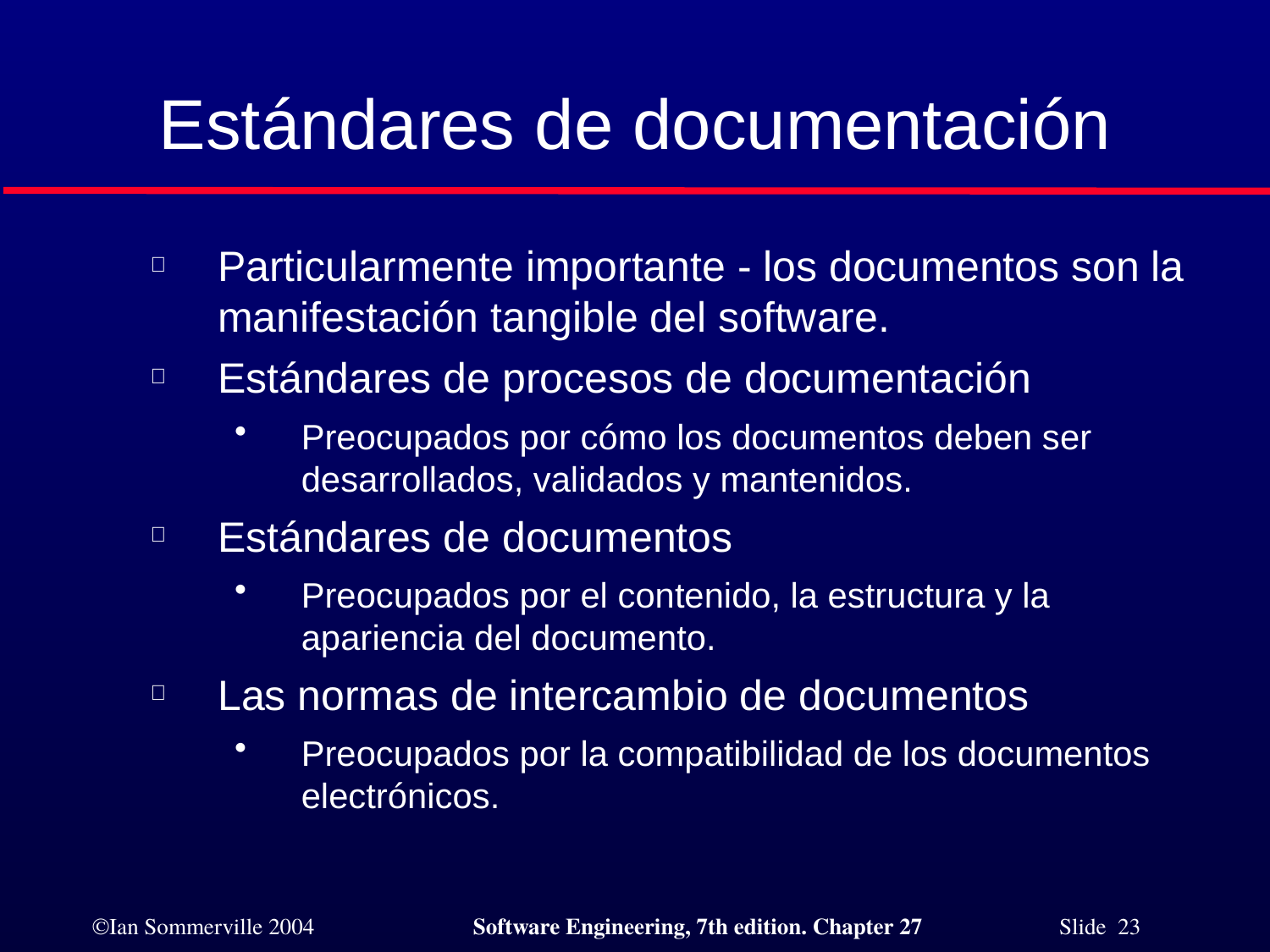

# Estándares de documentación
Particularmente importante - los documentos son la manifestación tangible del software.
Estándares de procesos de documentación
Preocupados por cómo los documentos deben ser desarrollados, validados y mantenidos.
Estándares de documentos
Preocupados por el contenido, la estructura y la apariencia del documento.
Las normas de intercambio de documentos
Preocupados por la compatibilidad de los documentos electrónicos.